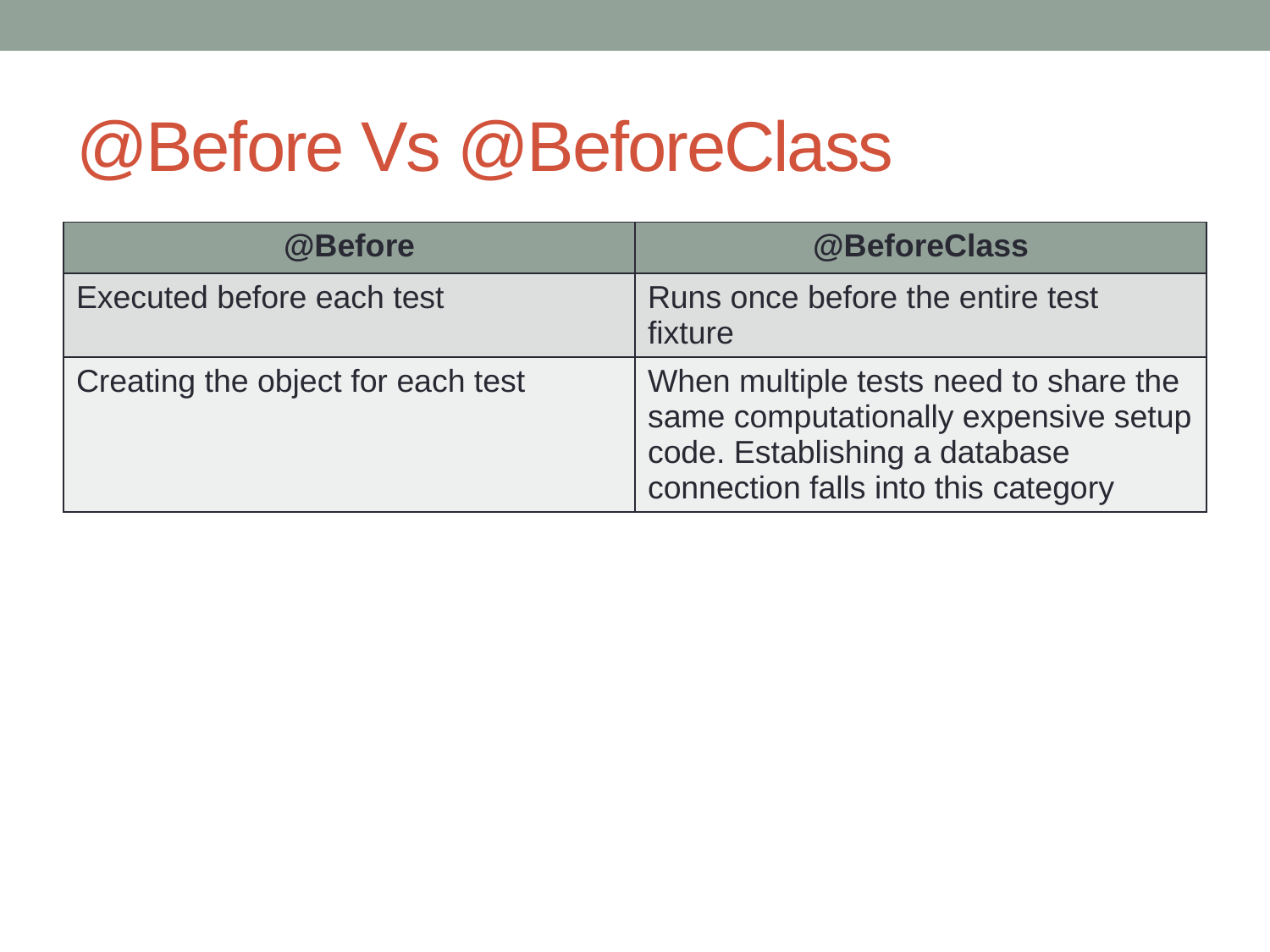

# @Before Vs @BeforeClass
| @Before | @BeforeClass |
| --- | --- |
| Executed before each test | Runs once before the entire test fixture |
| Creating the object for each test | When multiple tests need to share the same computationally expensive setup code. Establishing a database connection falls into this category |